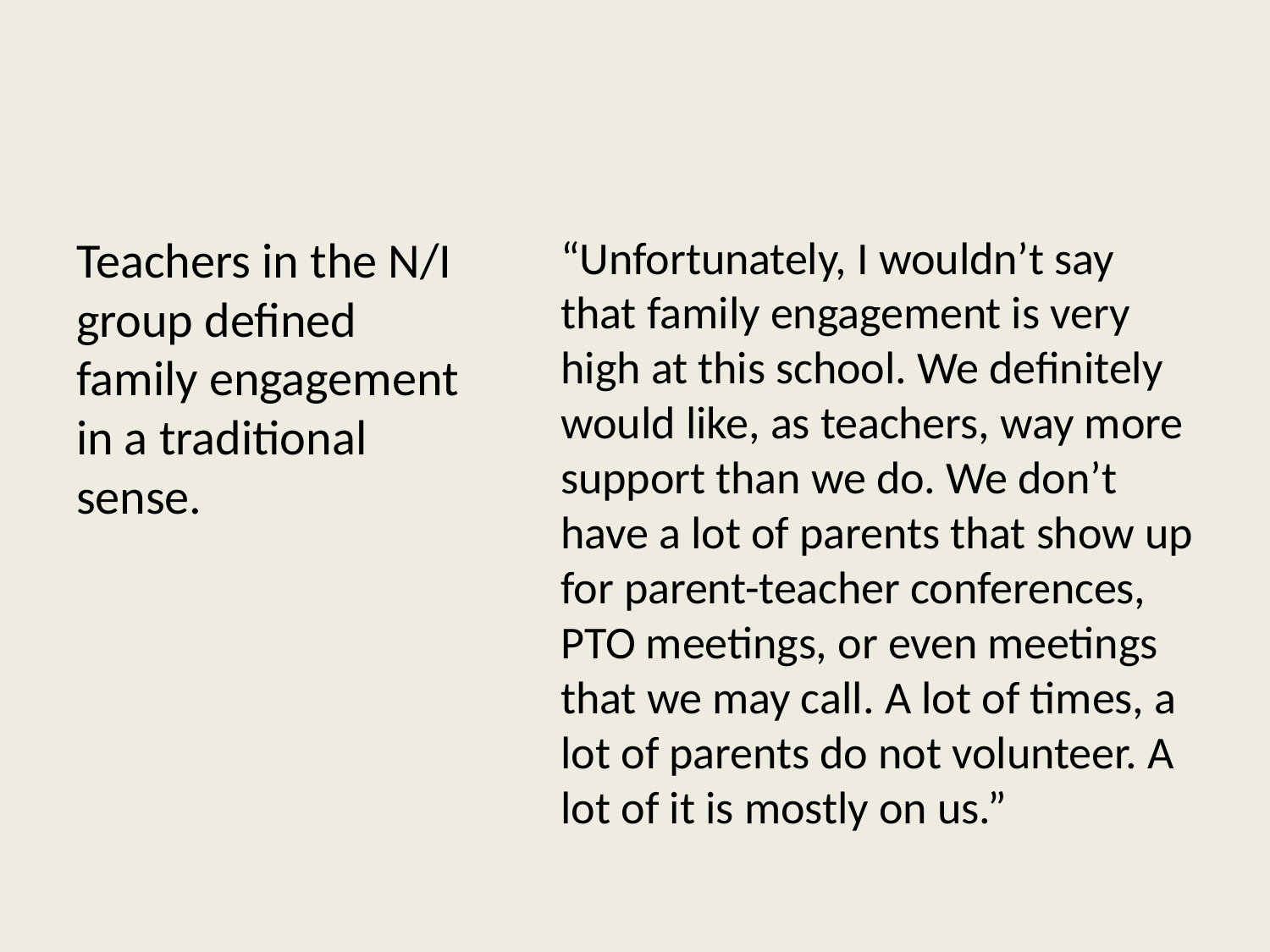

Teachers in the N/I group defined family engagement in a traditional sense.

“Unfortunately, I wouldn’t say that family engagement is very high at this school. We definitely would like, as teachers, way more support than we do. We don’t have a lot of parents that show up for parent-teacher conferences, PTO meetings, or even meetings that we may call. A lot of times, a lot of parents do not volunteer. A lot of it is mostly on us.”